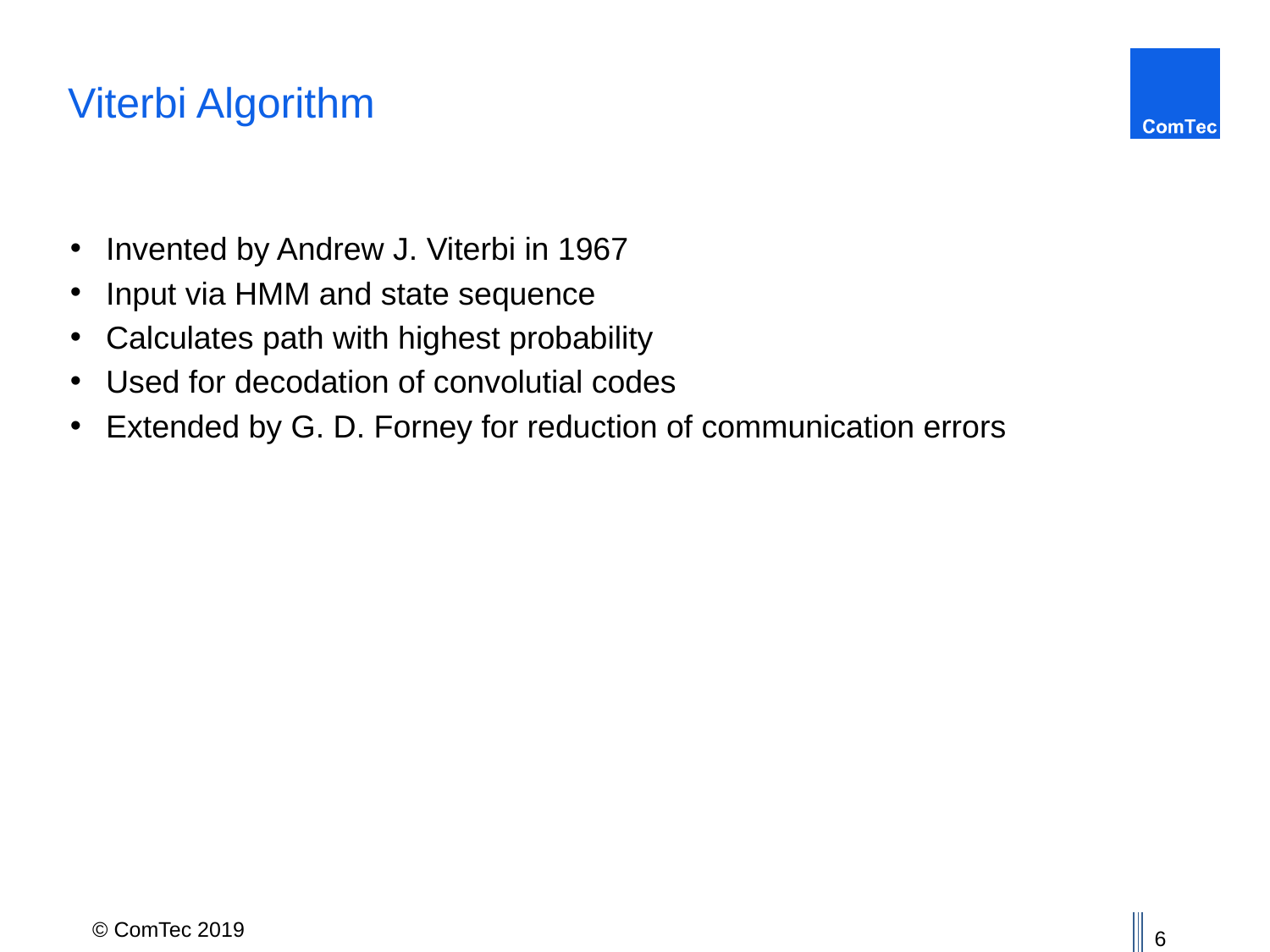

# Viterbi Algorithm
Invented by Andrew J. Viterbi in 1967
Input via HMM and state sequence
Calculates path with highest probability
Used for decodation of convolutial codes
Extended by G. D. Forney for reduction of communication errors